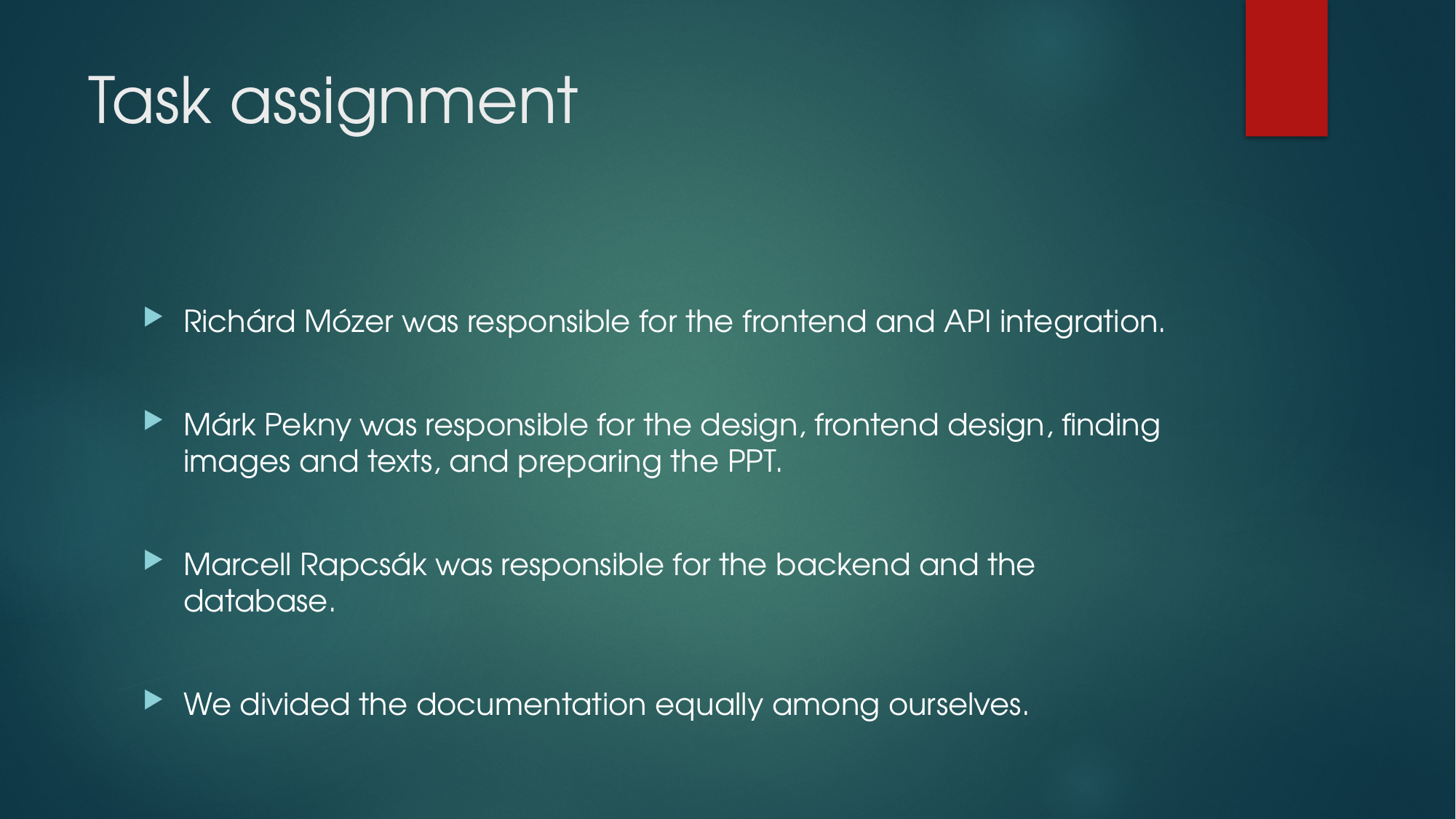

# Task assignment

Richárd Mózer was responsible for the frontend and API integration.

Márk Pekny was responsible for the design, frontend design, finding images and texts, and preparing the PPT.

Marcell Rapcsák was responsible for the backend and the database.

We divided the documentation equally among ourselves.